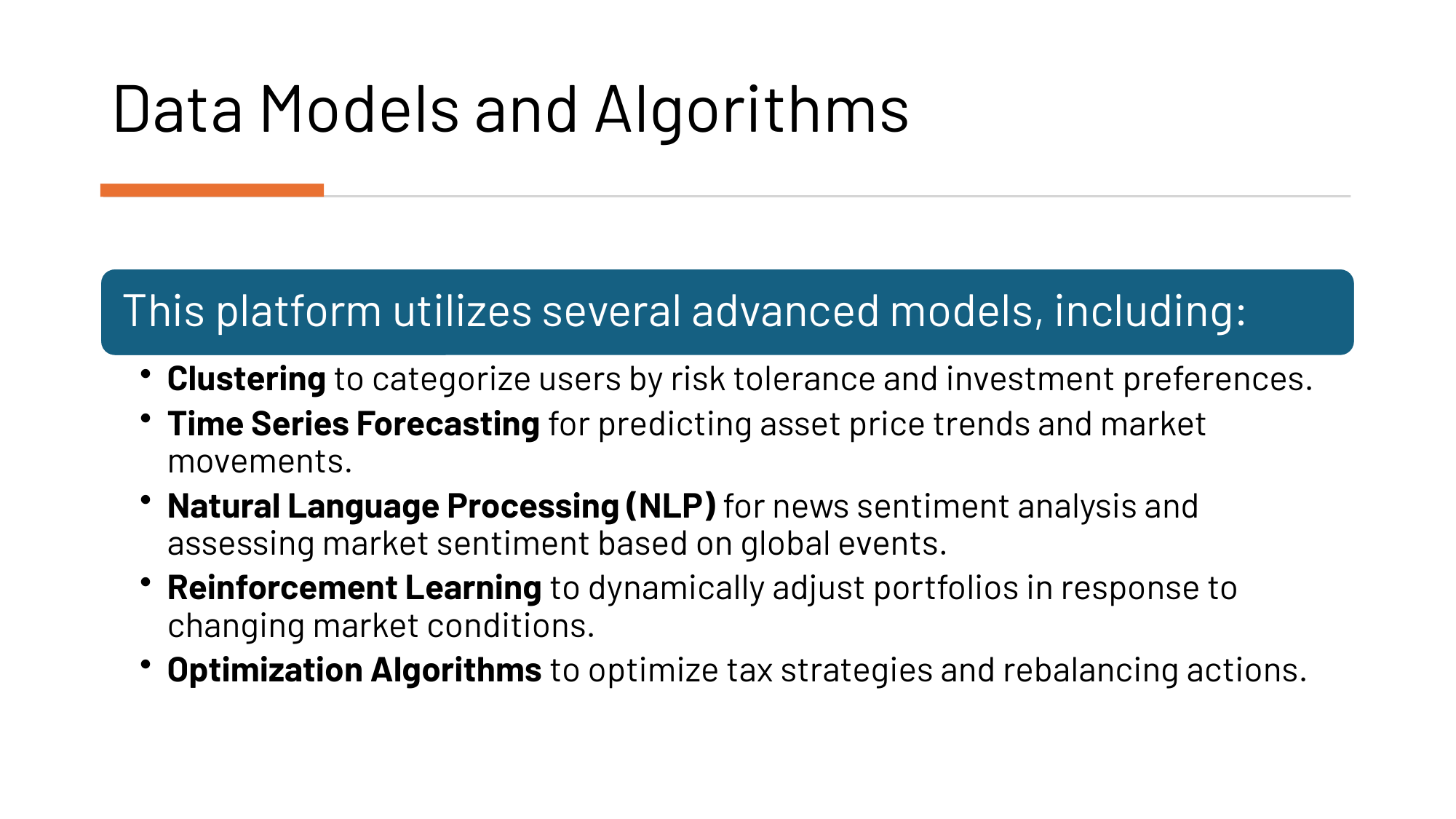

# Data Models and Algorithms

This platform utilizes several advanced models, including:
Clustering to categorize users by risk tolerance and investment preferences.
Time Series Forecasting for predicting asset price trends and market movements.
Natural Language Processing (NLP) for news sentiment analysis and assessing market sentiment based on global events.
Reinforcement Learning to dynamically adjust portfolios in response to changing market conditions.
Optimization Algorithms to optimize tax strategies and rebalancing actions.